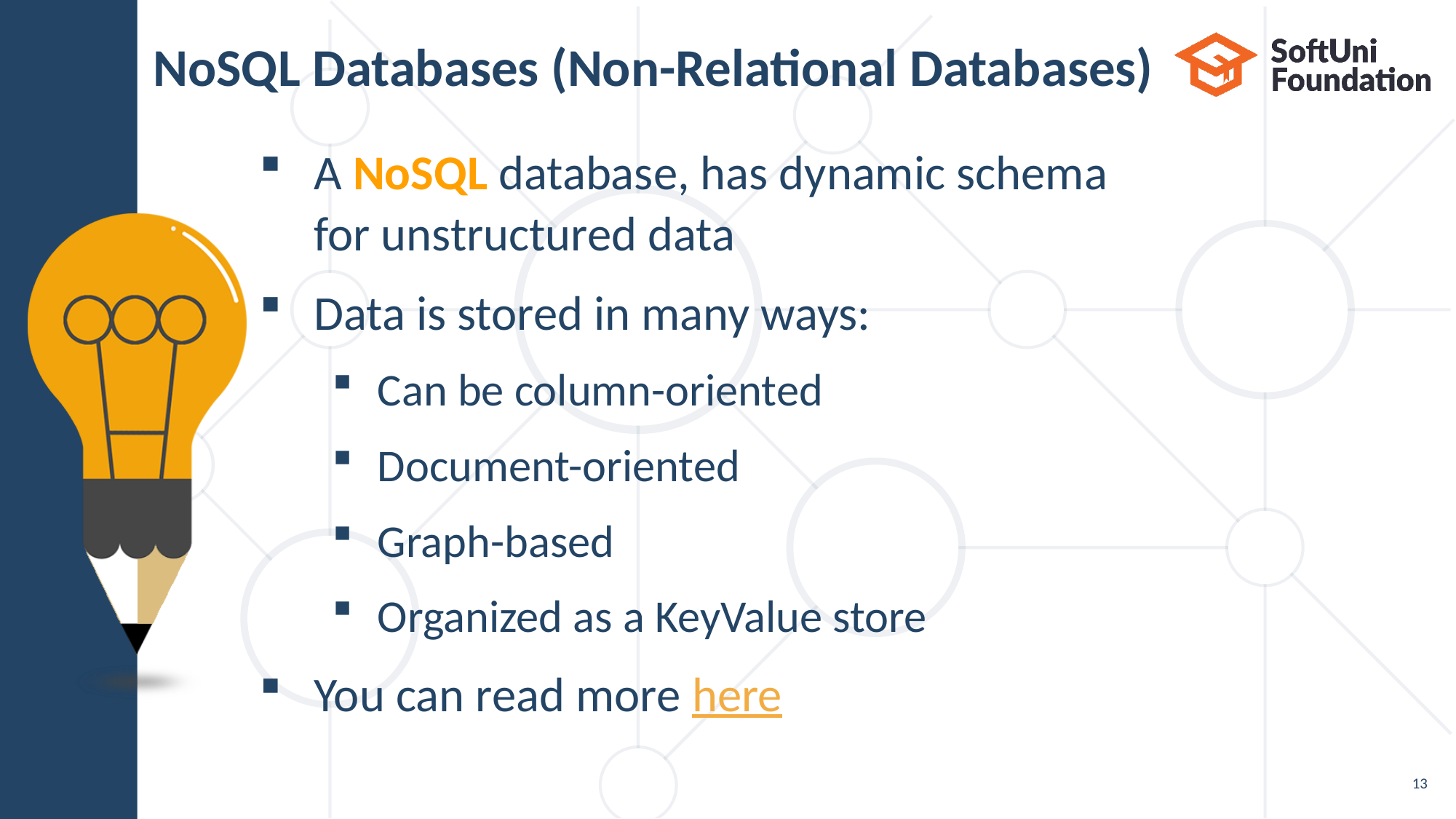

# NoSQL Databases (Non-Relational Databases)
A NoSQL database, has dynamic schema
for unstructured data
Data is stored in many ways:
Can be column-oriented
Document-oriented
Graph-based
Organized as a KeyValue store
You can read more here
13